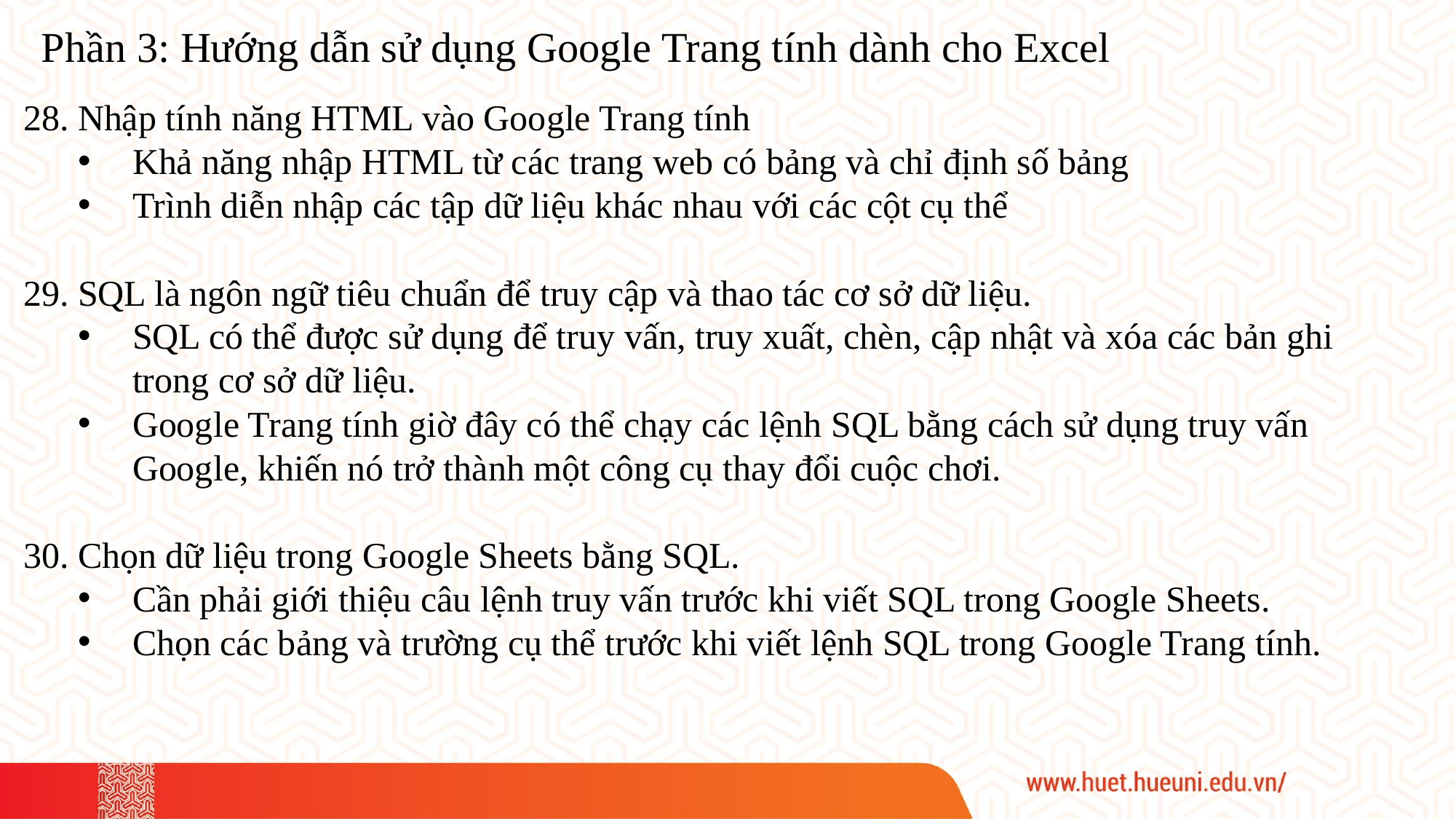

Phần 3: Hướng dẫn sử dụng Google Trang tính dành cho Excel

Nhập tính năng HTML vào Google Trang tính
Khả năng nhập HTML từ các trang web có bảng và chỉ định số bảng
Trình diễn nhập các tập dữ liệu khác nhau với các cột cụ thể

SQL là ngôn ngữ tiêu chuẩn để truy cập và thao tác cơ sở dữ liệu.
SQL có thể được sử dụng để truy vấn, truy xuất, chèn, cập nhật và xóa các bản ghi trong cơ sở dữ liệu.
Google Trang tính giờ đây có thể chạy các lệnh SQL bằng cách sử dụng truy vấn Google, khiến nó trở thành một công cụ thay đổi cuộc chơi.

Chọn dữ liệu trong Google Sheets bằng SQL.
Cần phải giới thiệu câu lệnh truy vấn trước khi viết SQL trong Google Sheets.
Chọn các bảng và trường cụ thể trước khi viết lệnh SQL trong Google Trang tính.